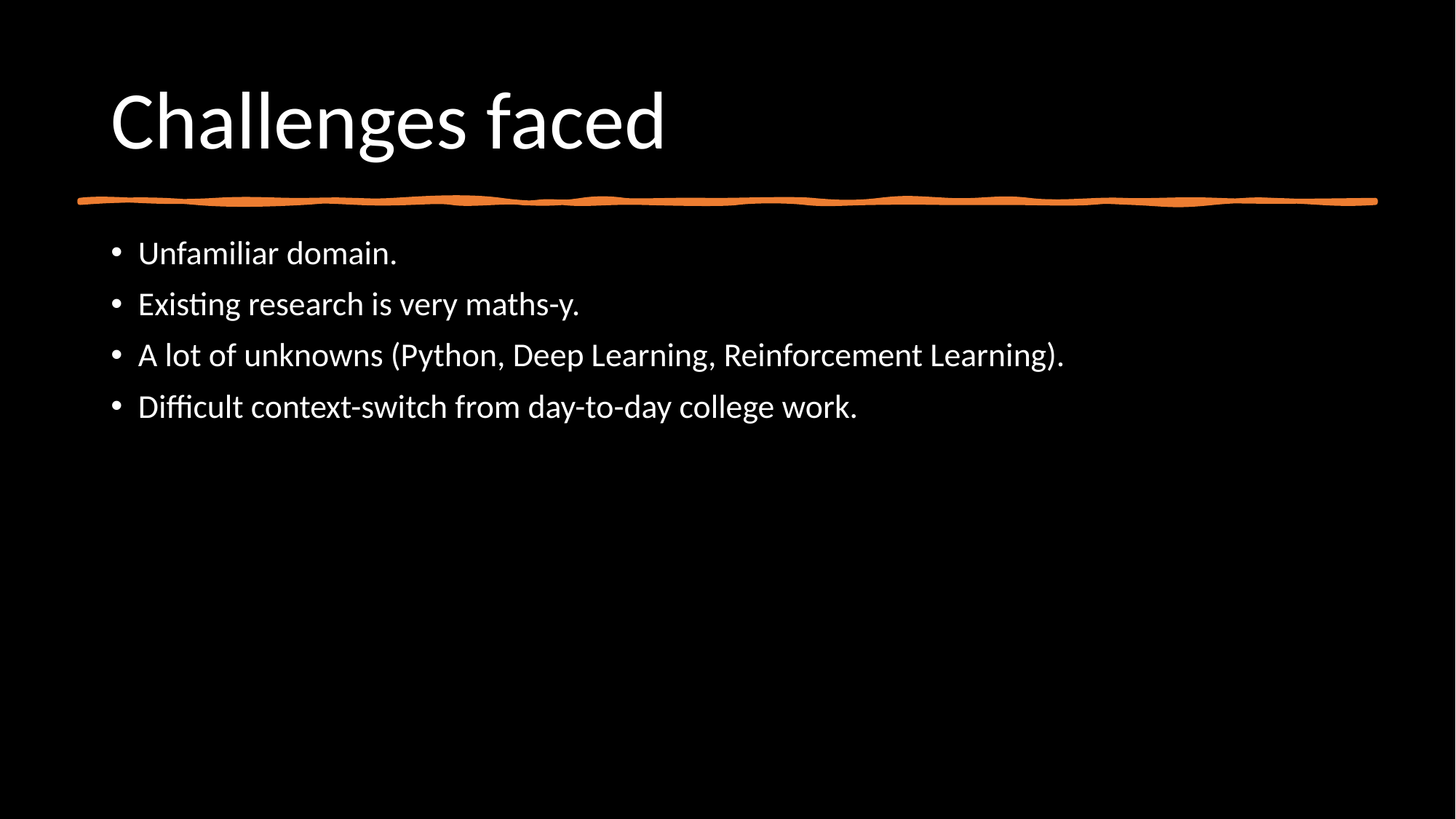

# Challenges faced

Unfamiliar domain.
Existing research is very maths-y.
A lot of unknowns (Python, Deep Learning, Reinforcement Learning).
Difficult context-switch from day-to-day college work.